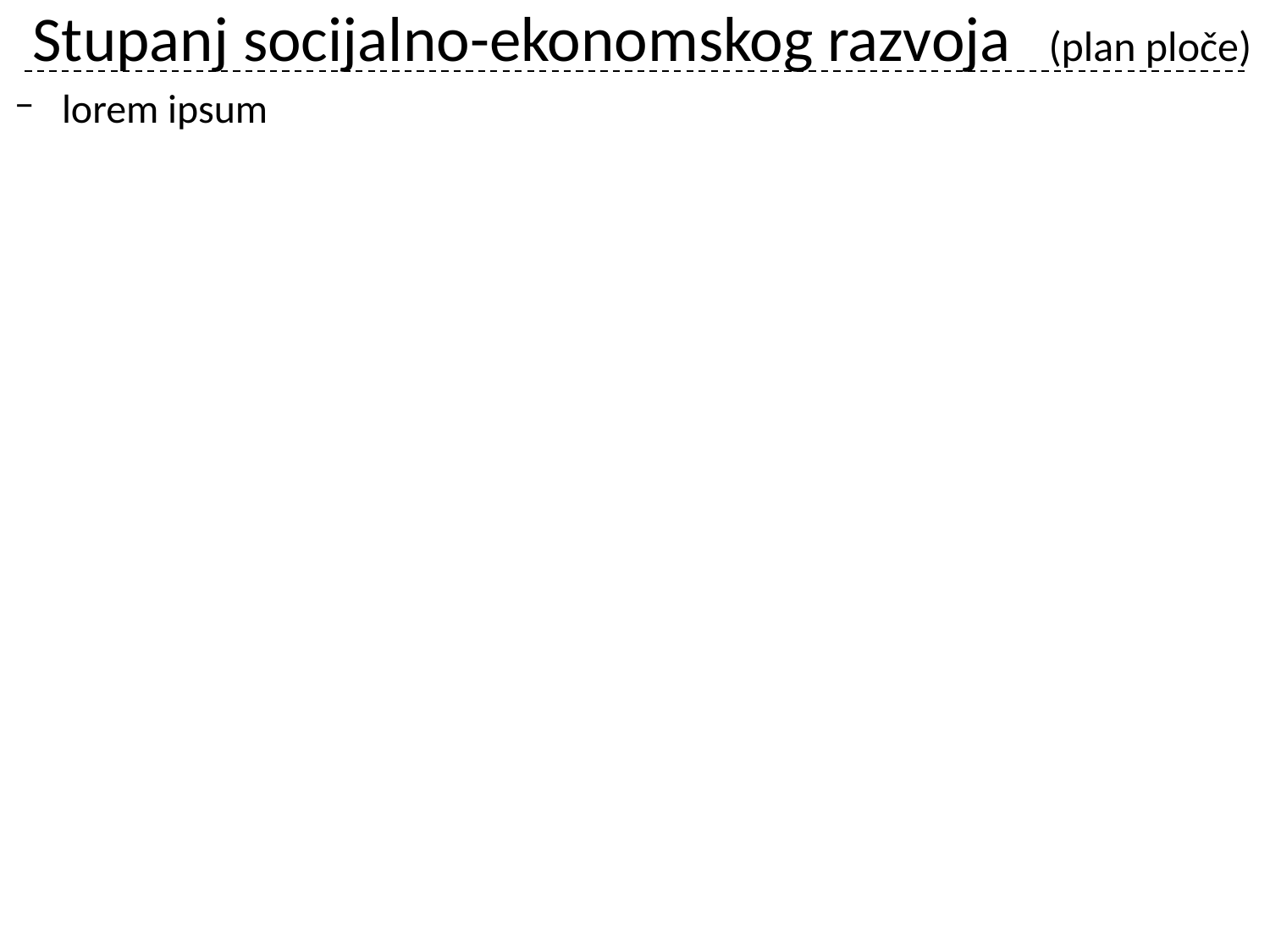

# Stupanj socijalno-ekonomskog razvoja	(plan ploče)
lorem ipsum